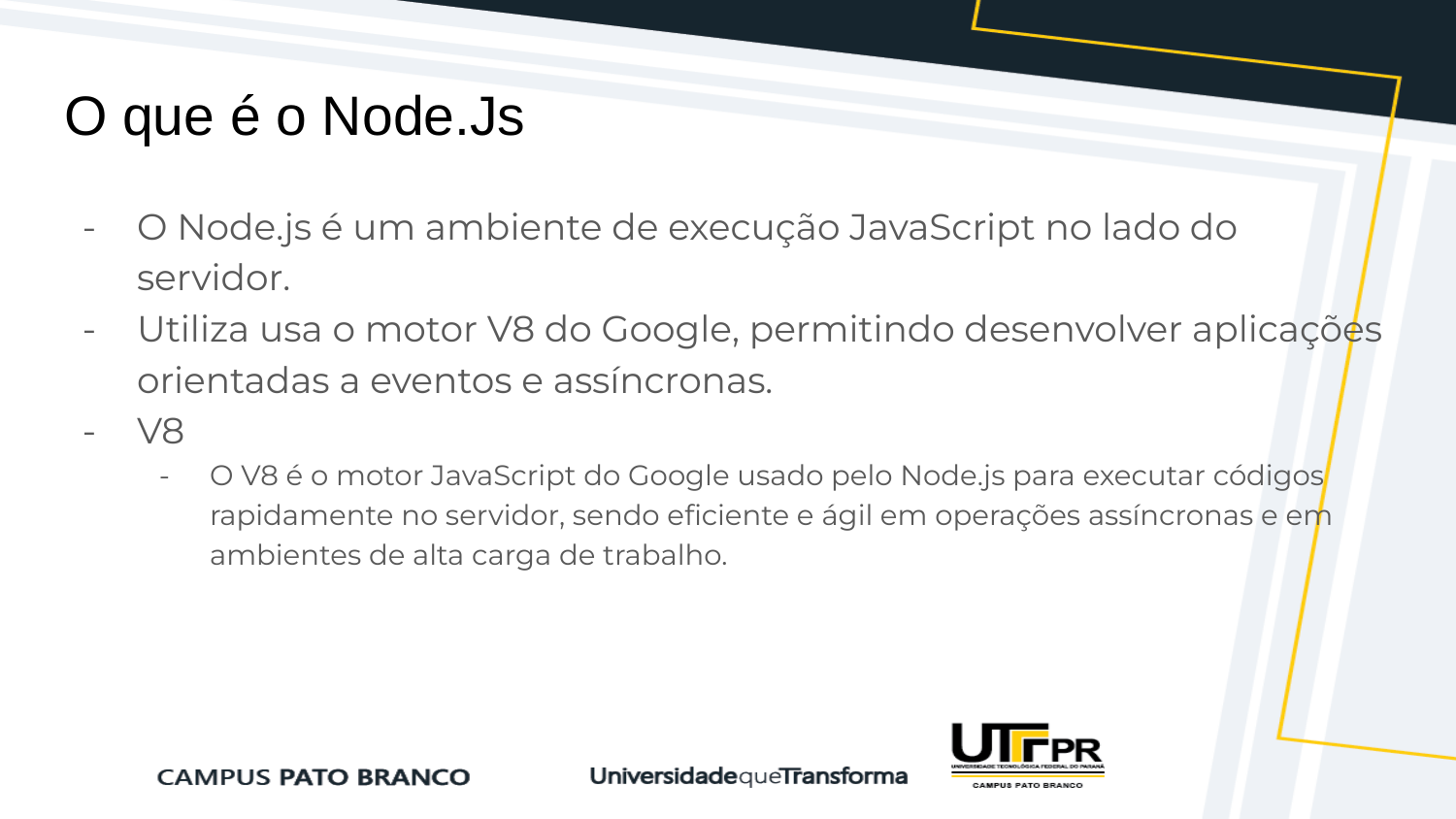

# O que é o Node.Js
O Node.js é um ambiente de execução JavaScript no lado do servidor.
Utiliza usa o motor V8 do Google, permitindo desenvolver aplicações orientadas a eventos e assíncronas.
V8
O V8 é o motor JavaScript do Google usado pelo Node.js para executar códigos rapidamente no servidor, sendo eficiente e ágil em operações assíncronas e em ambientes de alta carga de trabalho.